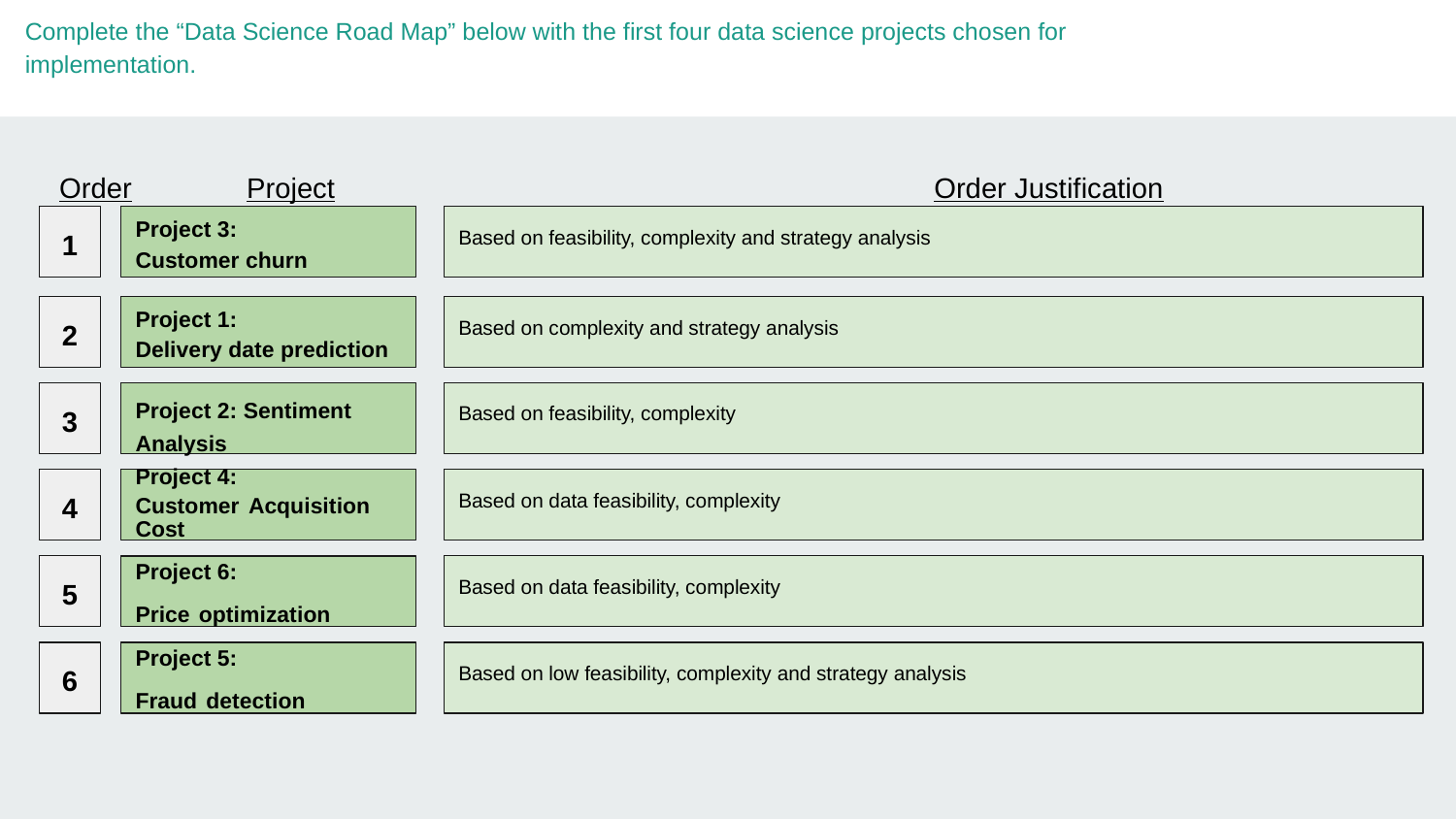

Complete the “Data Science Road Map” below with the first four data science projects chosen for implementation.

Order
Project
Order Justification
Based on feasibility, complexity and strategy analysis
1
Project 3:
Customer churn
Based on complexity and strategy analysis
2
Project 1:
Delivery date prediction
Based on feasibility, complexity
3
Project 2: Sentiment Analysis
Based on data feasibility, complexity
4
Project 4:
Customer Acquisition Cost
Based on data feasibility, complexity
5
Project 6:
Price optimization
Based on low feasibility, complexity and strategy analysis
6
Project 5:
Fraud detection